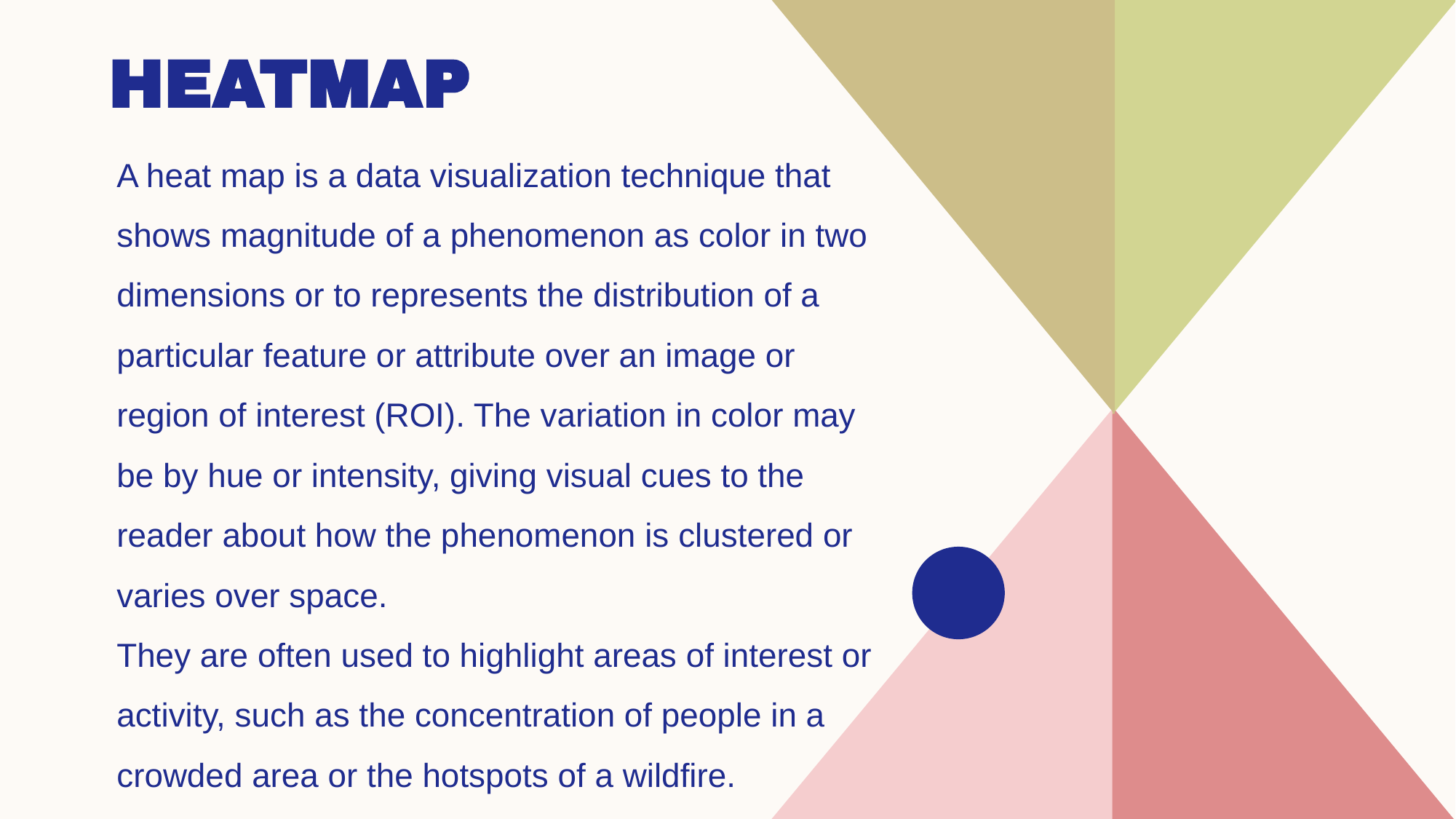

# HEATMAP
A heat map is a data visualization technique that shows magnitude of a phenomenon as color in two dimensions or to represents the distribution of a particular feature or attribute over an image or region of interest (ROI). The variation in color may be by hue or intensity, giving visual cues to the reader about how the phenomenon is clustered or varies over space.
They are often used to highlight areas of interest or activity, such as the concentration of people in a crowded area or the hotspots of a wildfire.